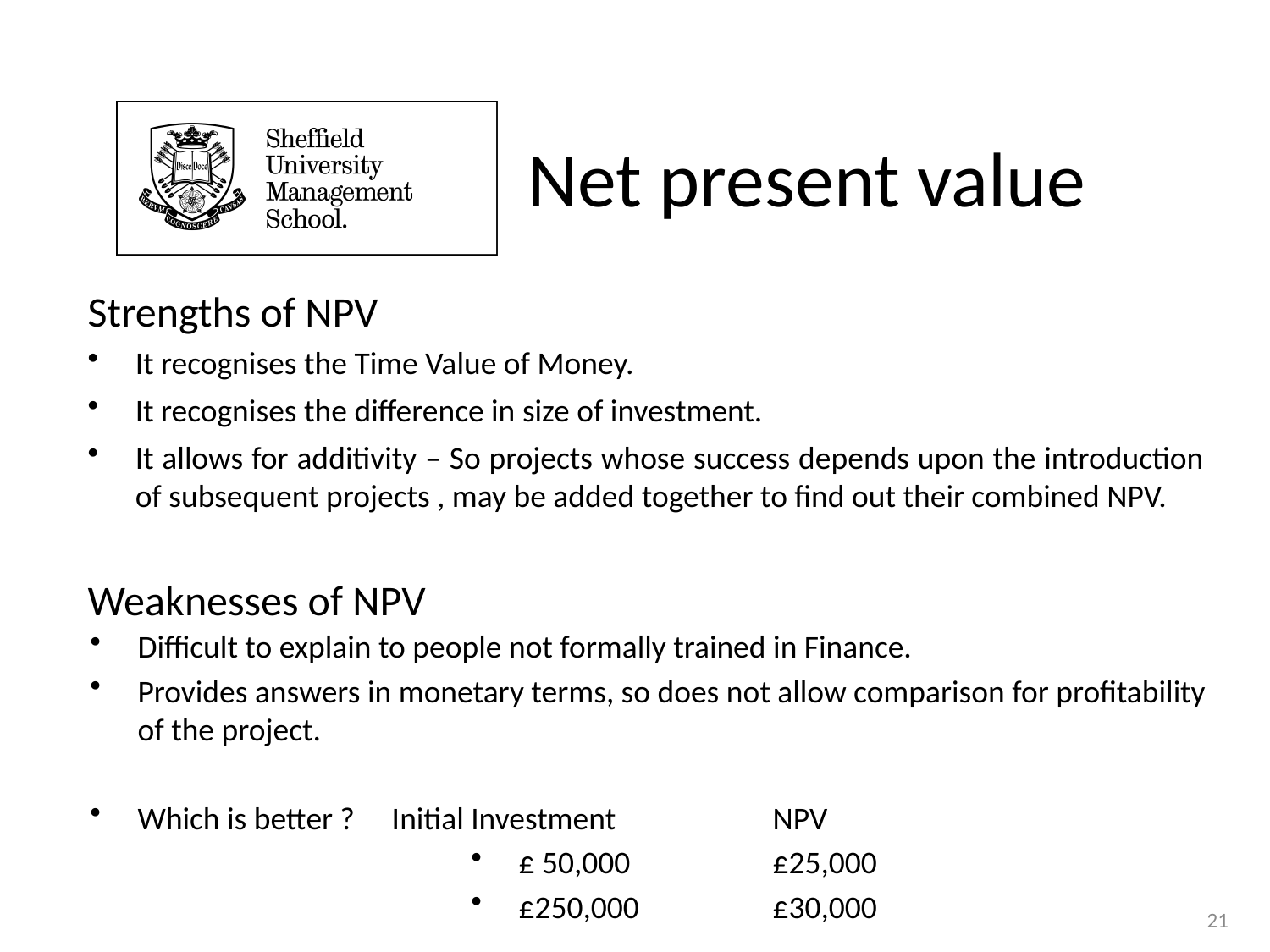

Net present value
Strengths of NPV
It recognises the Time Value of Money.
It recognises the difference in size of investment.
It allows for additivity – So projects whose success depends upon the introduction of subsequent projects , may be added together to find out their combined NPV.

Weaknesses of NPV
Difficult to explain to people not formally trained in Finance.
Provides answers in monetary terms, so does not allow comparison for profitability of the project.

Which is better ?	Initial Investment		NPV
£ 50,000		£25,000
£250,000		£30,000
21